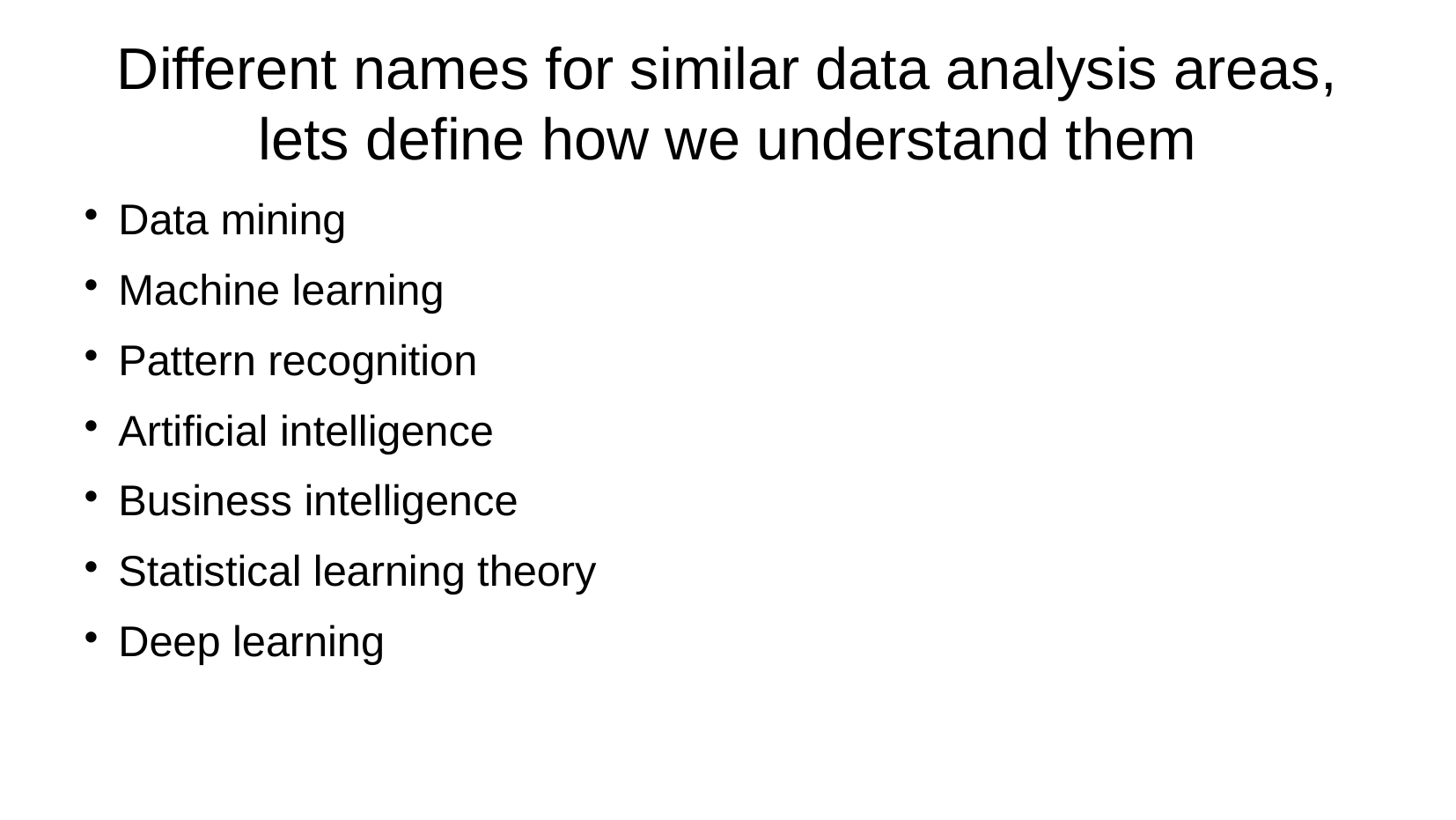

Different names for similar data analysis areas, lets define how we understand them
Data mining
Machine learning
Pattern recognition
Artificial intelligence
Business intelligence
Statistical learning theory
Deep learning